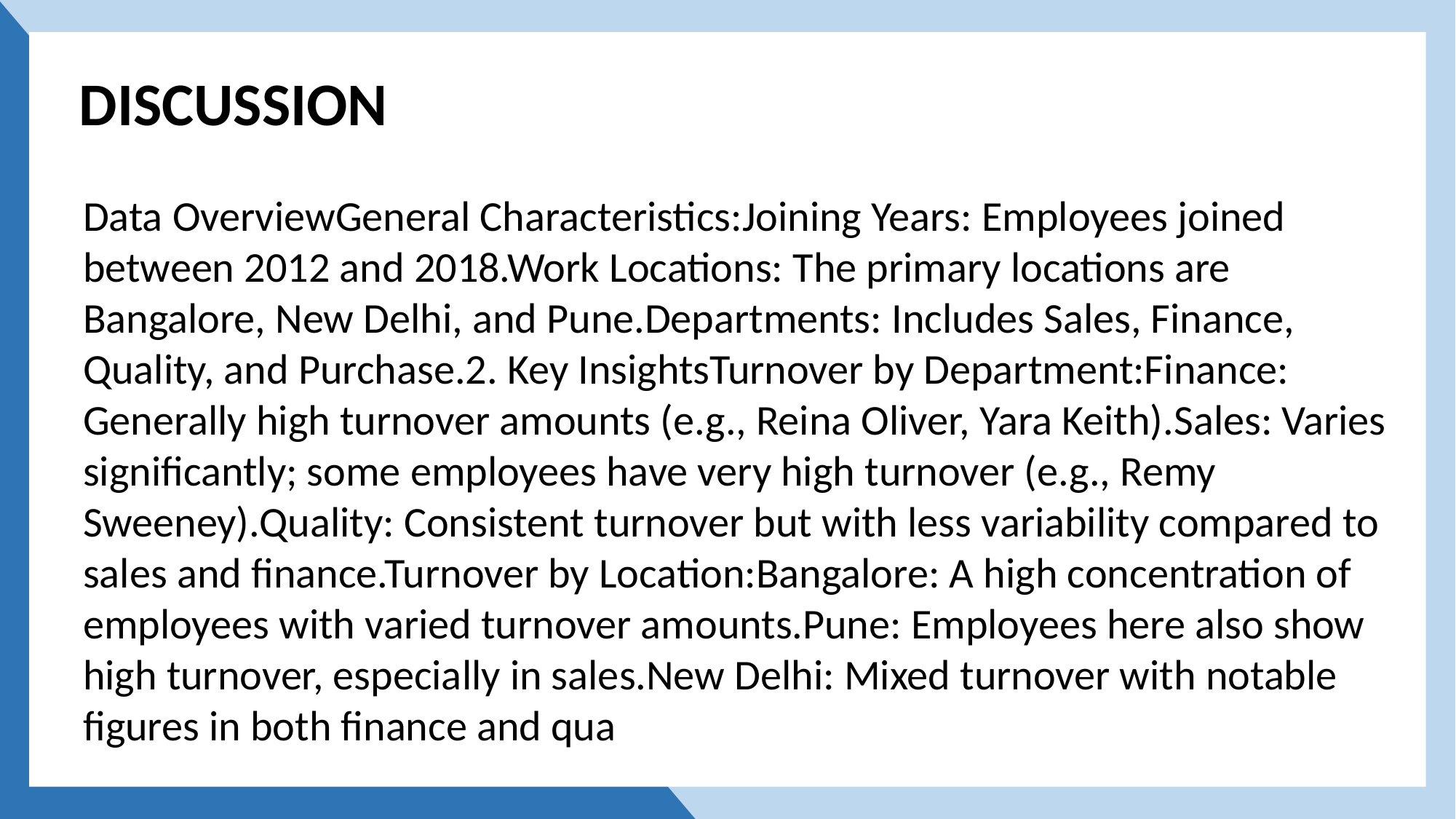

DISCUSSION
Data OverviewGeneral Characteristics:Joining Years: Employees joined between 2012 and 2018.Work Locations: The primary locations are Bangalore, New Delhi, and Pune.Departments: Includes Sales, Finance, Quality, and Purchase.2. Key InsightsTurnover by Department:Finance: Generally high turnover amounts (e.g., Reina Oliver, Yara Keith).Sales: Varies significantly; some employees have very high turnover (e.g., Remy Sweeney).Quality: Consistent turnover but with less variability compared to sales and finance.Turnover by Location:Bangalore: A high concentration of employees with varied turnover amounts.Pune: Employees here also show high turnover, especially in sales.New Delhi: Mixed turnover with notable figures in both finance and qua